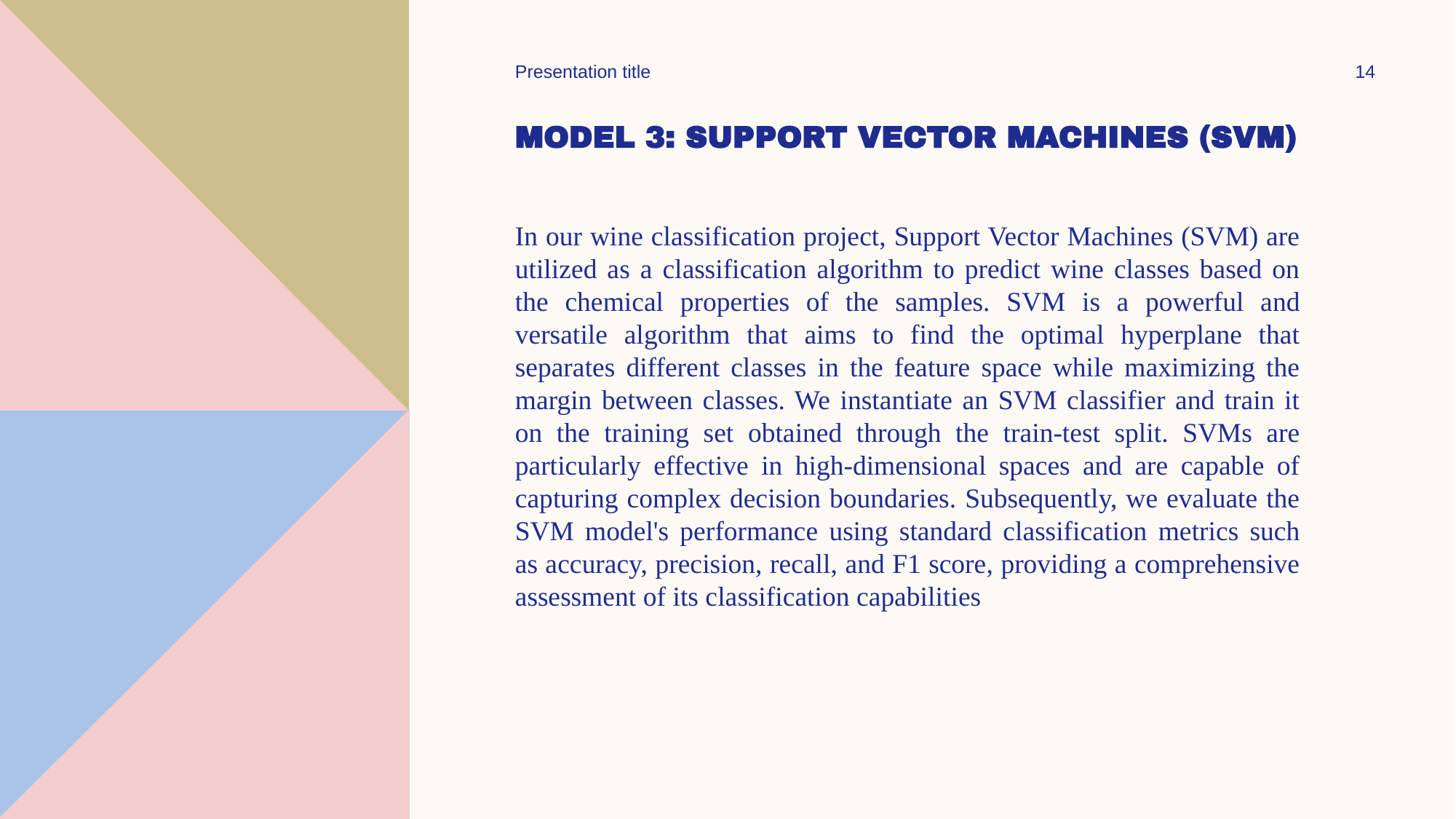

Presentation title
14
# Model 3: Support Vector Machines (SVM)
In our wine classification project, Support Vector Machines (SVM) are utilized as a classification algorithm to predict wine classes based on the chemical properties of the samples. SVM is a powerful and versatile algorithm that aims to find the optimal hyperplane that separates different classes in the feature space while maximizing the margin between classes. We instantiate an SVM classifier and train it on the training set obtained through the train-test split. SVMs are particularly effective in high-dimensional spaces and are capable of capturing complex decision boundaries. Subsequently, we evaluate the SVM model's performance using standard classification metrics such as accuracy, precision, recall, and F1 score, providing a comprehensive assessment of its classification capabilities